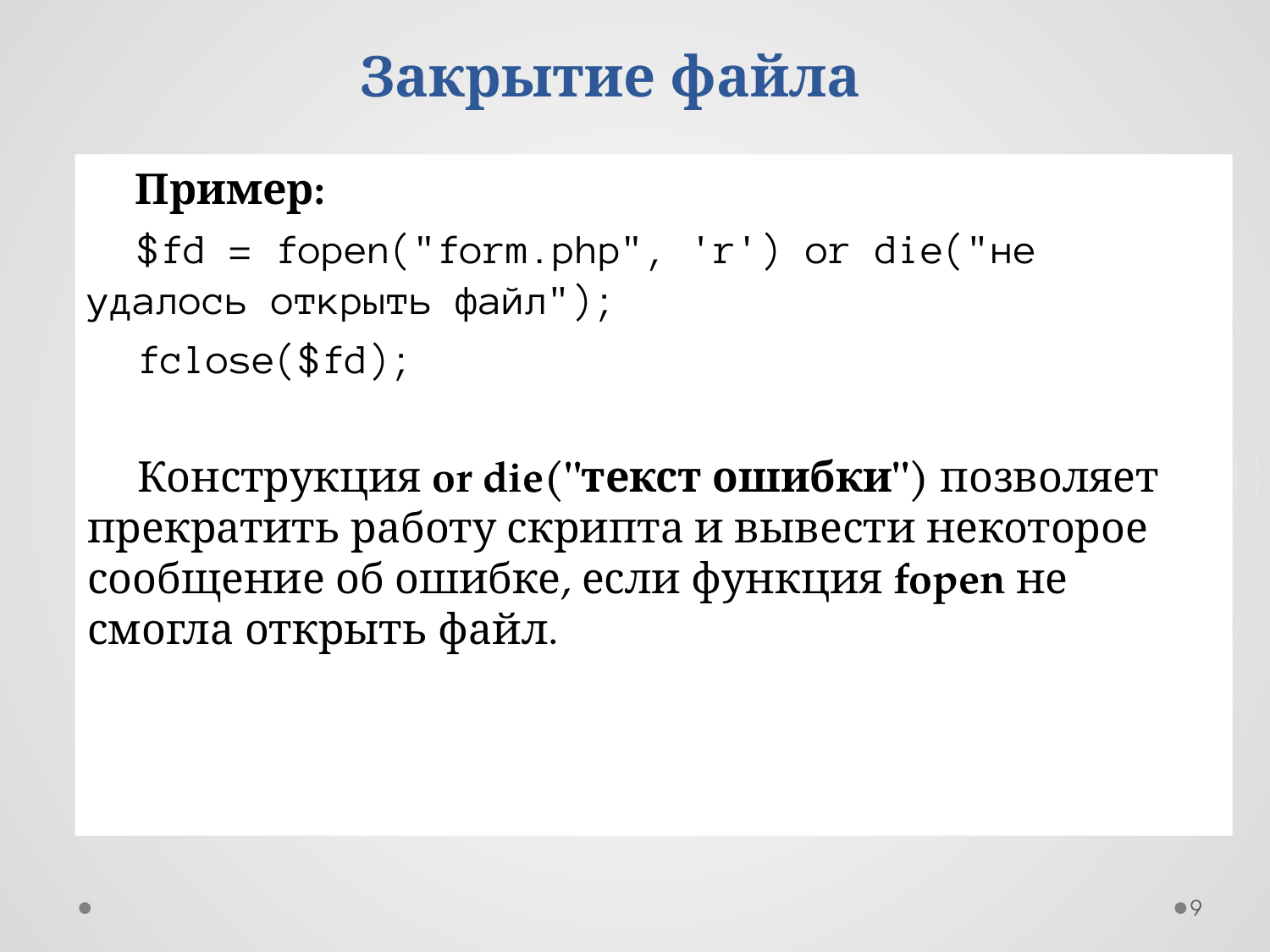

# Закрытие файла
	Пример:
$fd = fopen("form.php", 'r') or die("не удалось открыть файл");
fclose($fd);

Конструкция or die("текст ошибки") позволяет прекратить работу скрипта и вывести некоторое сообщение об ошибке, если функция fopen не смогла открыть файл.

9